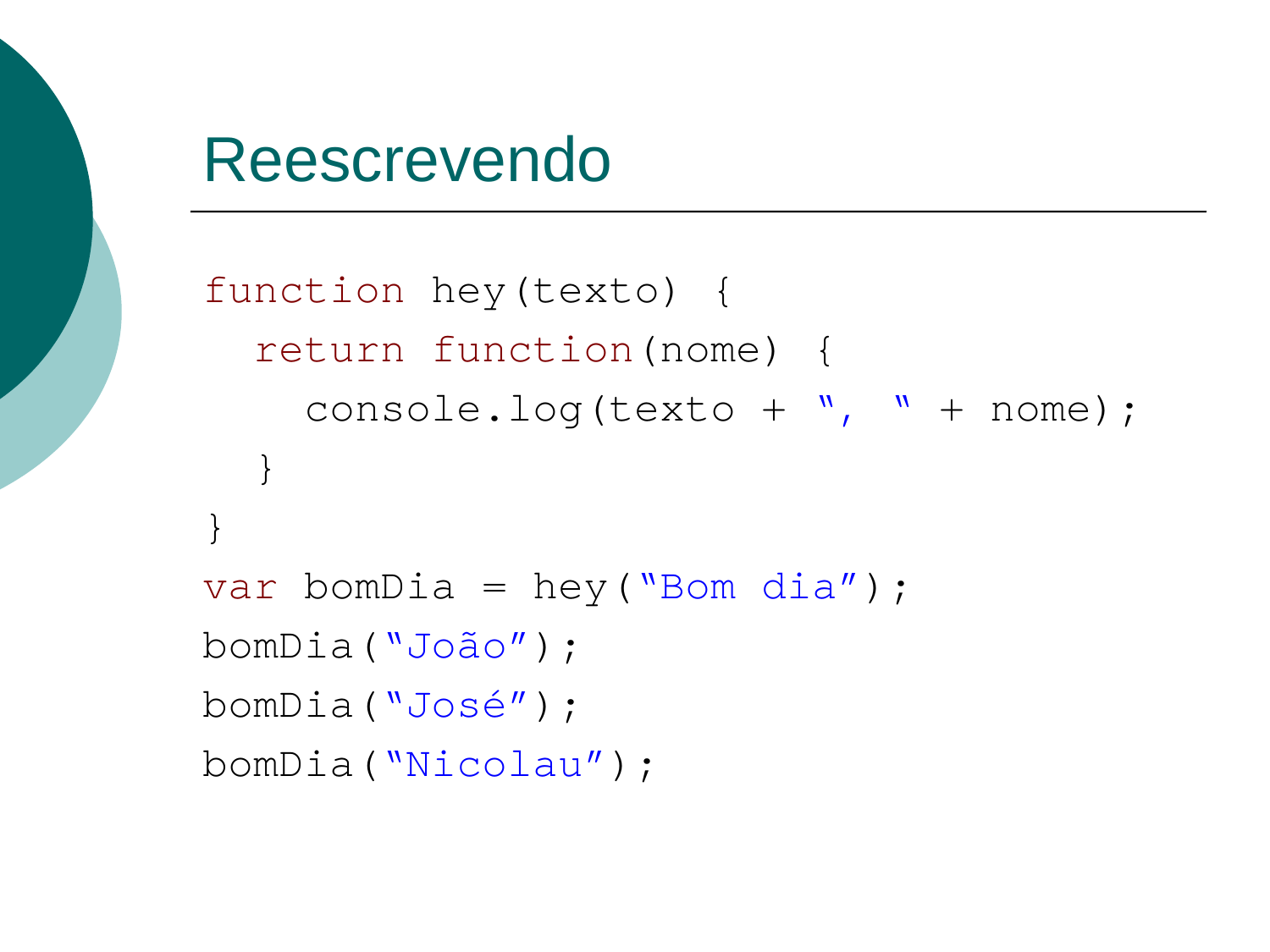

# Reescrevendo
function hey(texto) {
  return function(nome) {
    console.log(texto + “, “ + nome);
  }
}
var bomDia = hey(“Bom dia”);
bomDia(“João”);
bomDia(“José”);
bomDia(“Nicolau”);